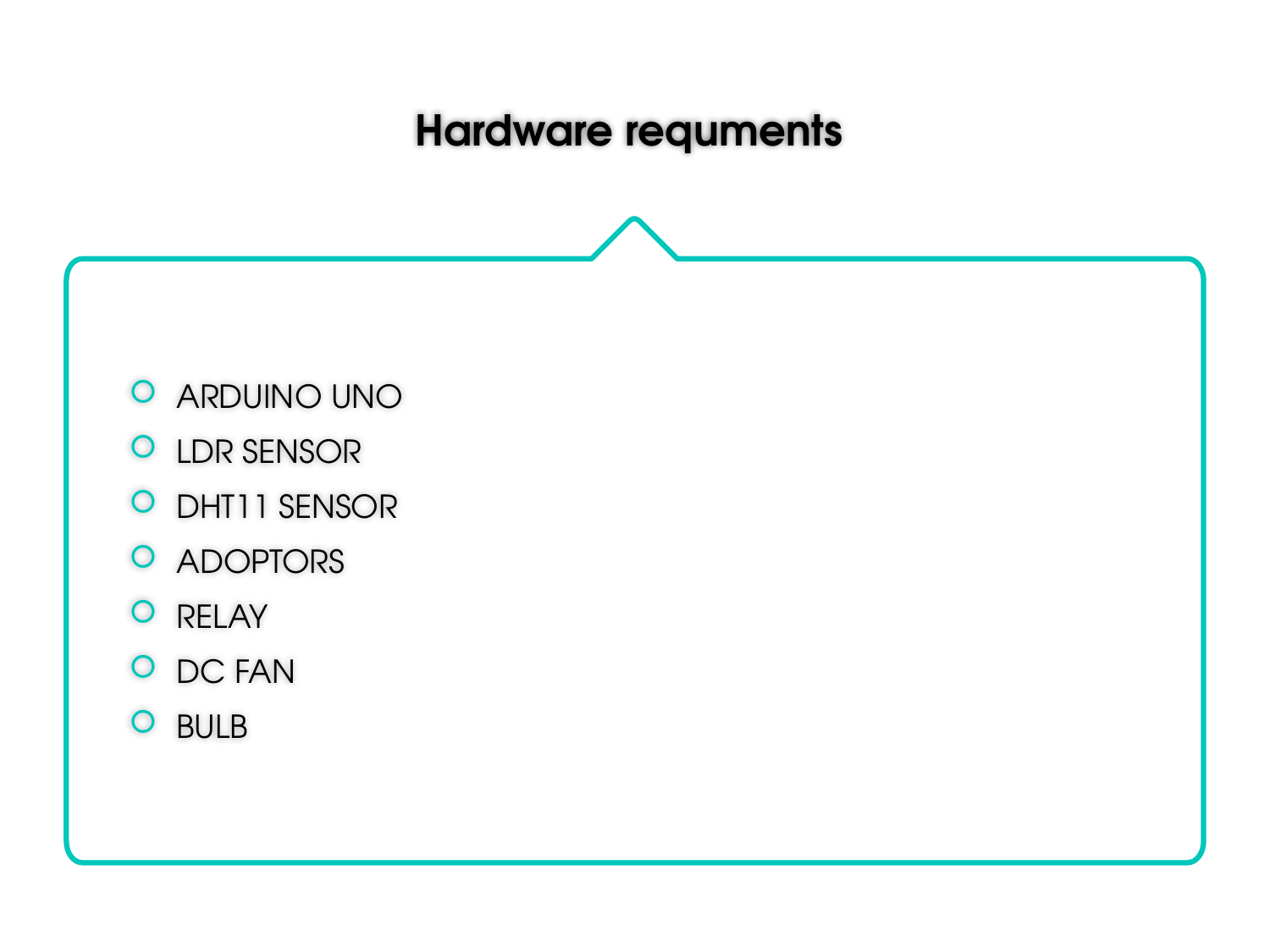

# Hardware requments

ARDUINO UNO
LDR SENSOR
DHT11 SENSOR
ADOPTORS
RELAY
DC FAN
BULB